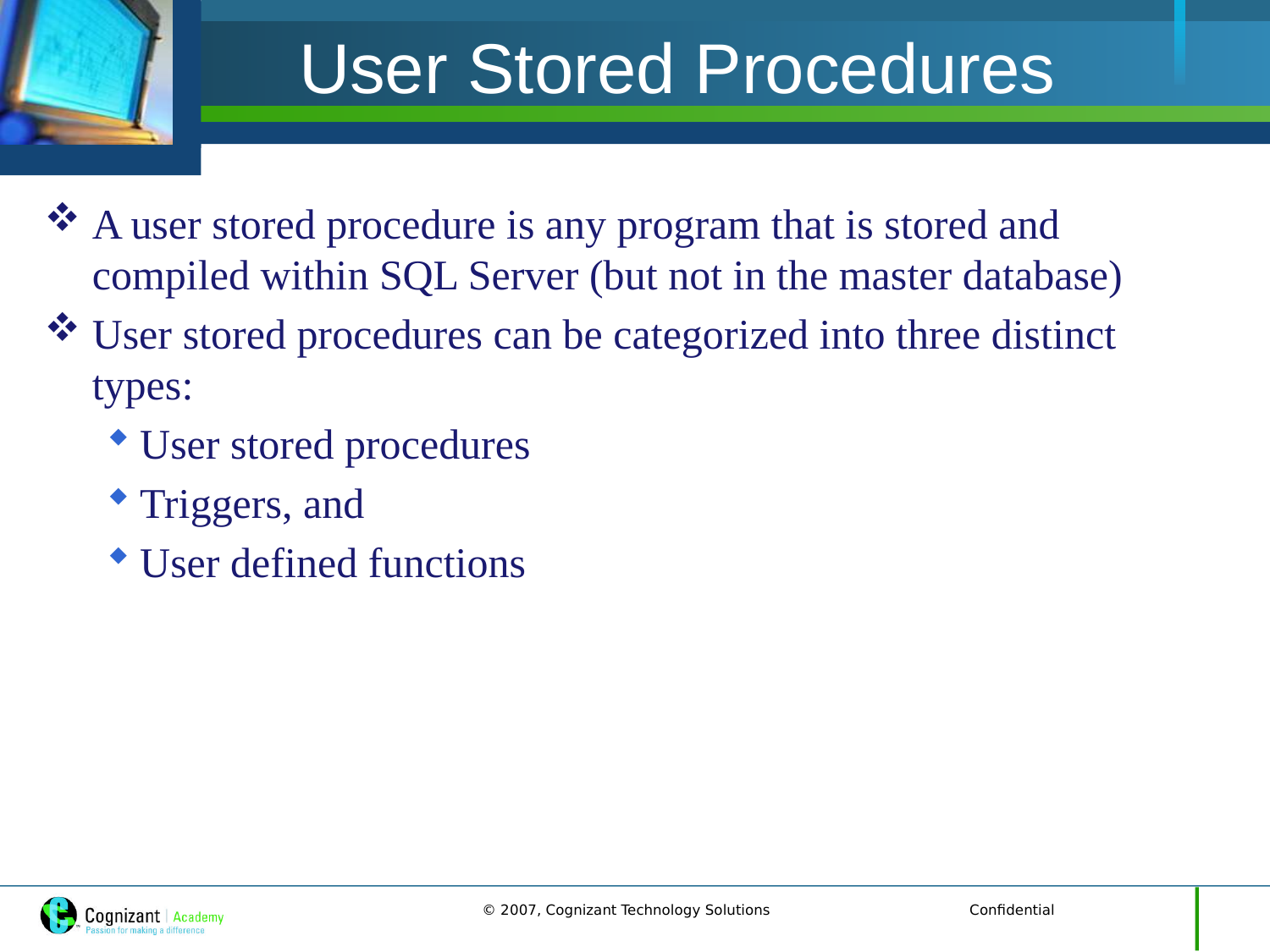

# User Stored Procedures
A user stored procedure is any program that is stored and compiled within SQL Server (but not in the master database)
User stored procedures can be categorized into three distinct types:
User stored procedures
Triggers, and
User defined functions